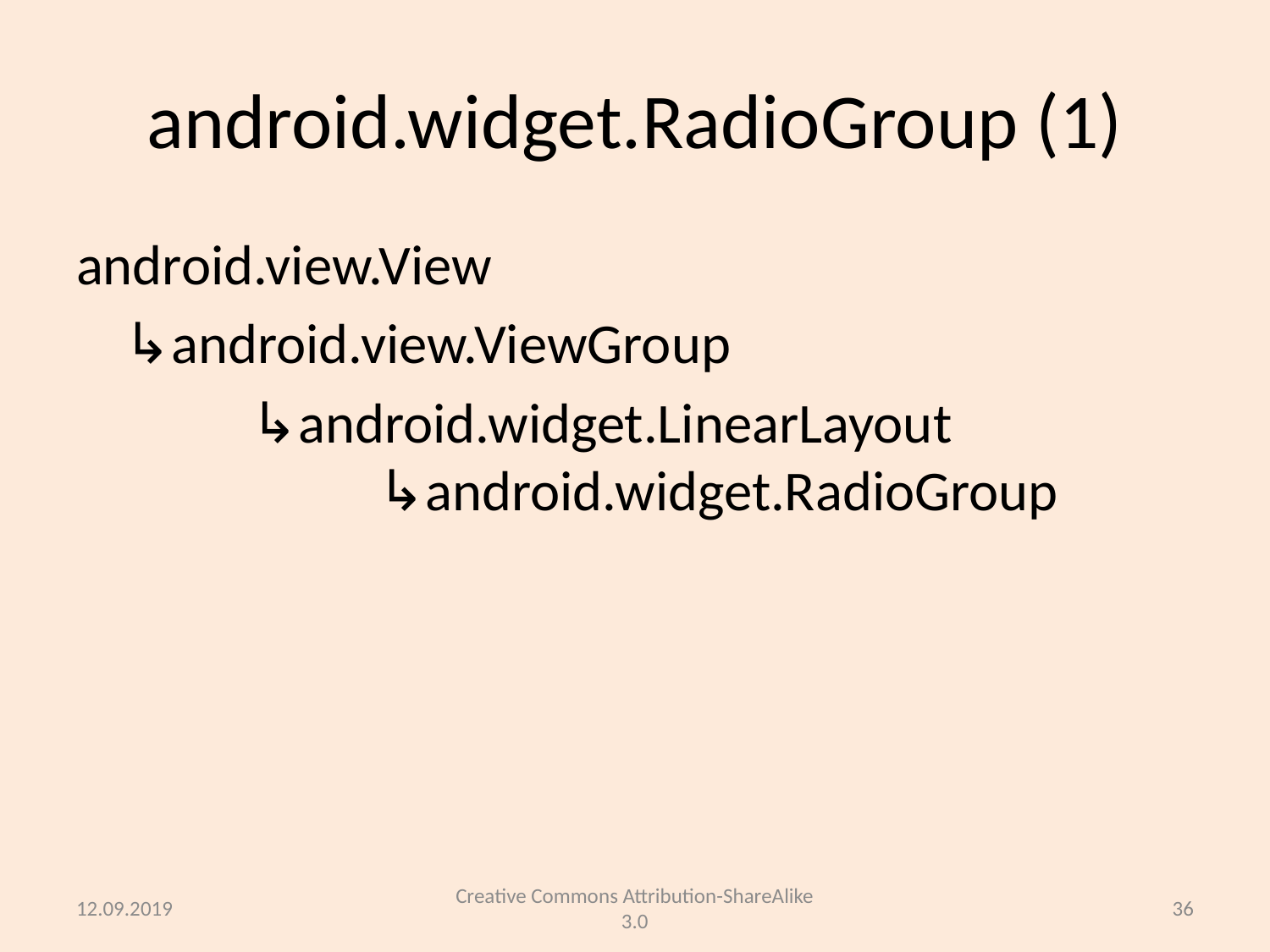

# android.widget.RadioGroup (1)
android.view.View
	↳android.view.ViewGroup
		↳android.widget.LinearLayout 
		↳android.widget.RadioGroup
12.09.2019
Creative Commons Attribution-ShareAlike 3.0
36